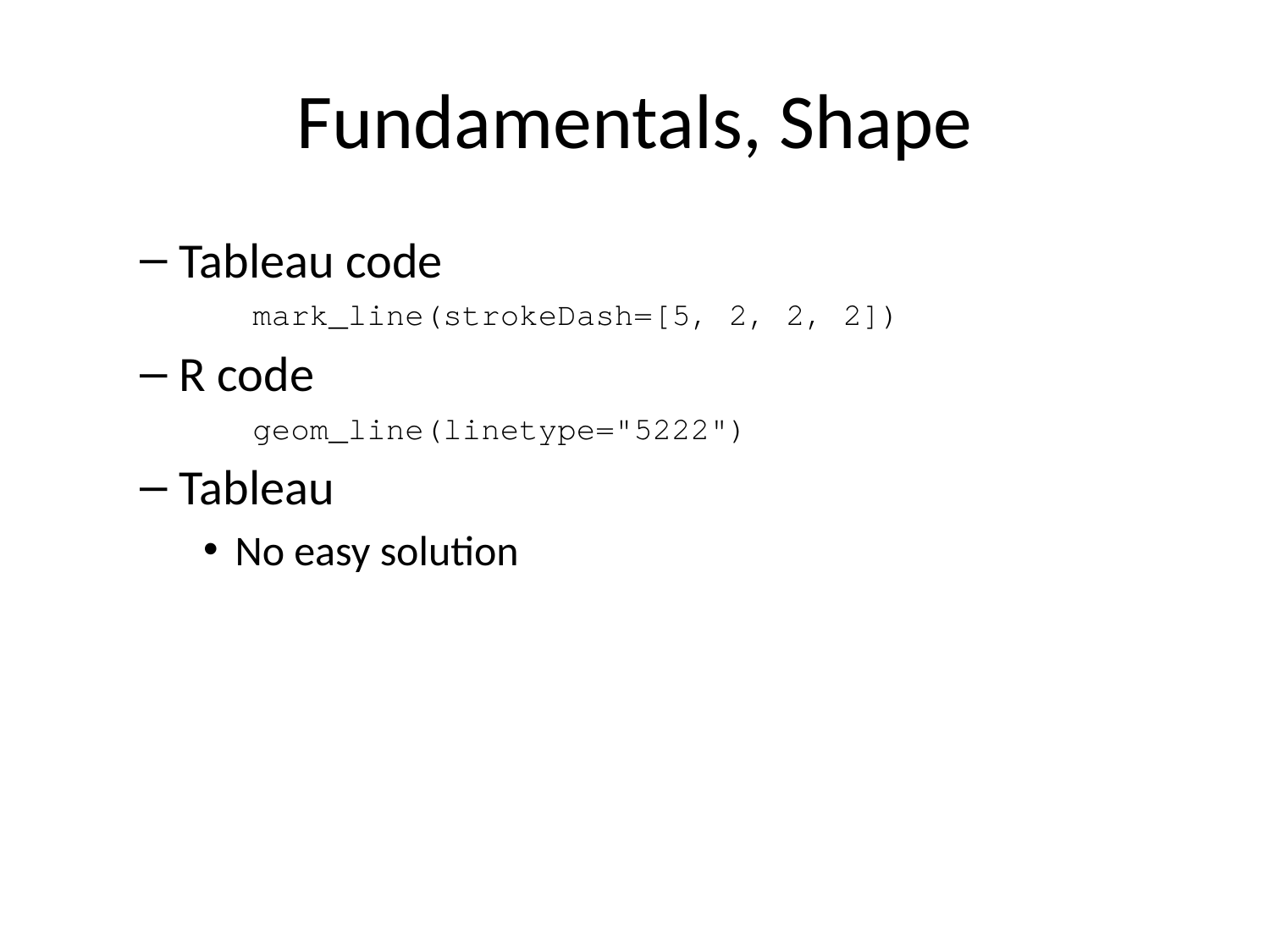

# Fundamentals, Shape
Tableau code
mark_line(strokeDash=[5, 2, 2, 2])
R code
geom_line(linetype="5222")
Tableau
No easy solution